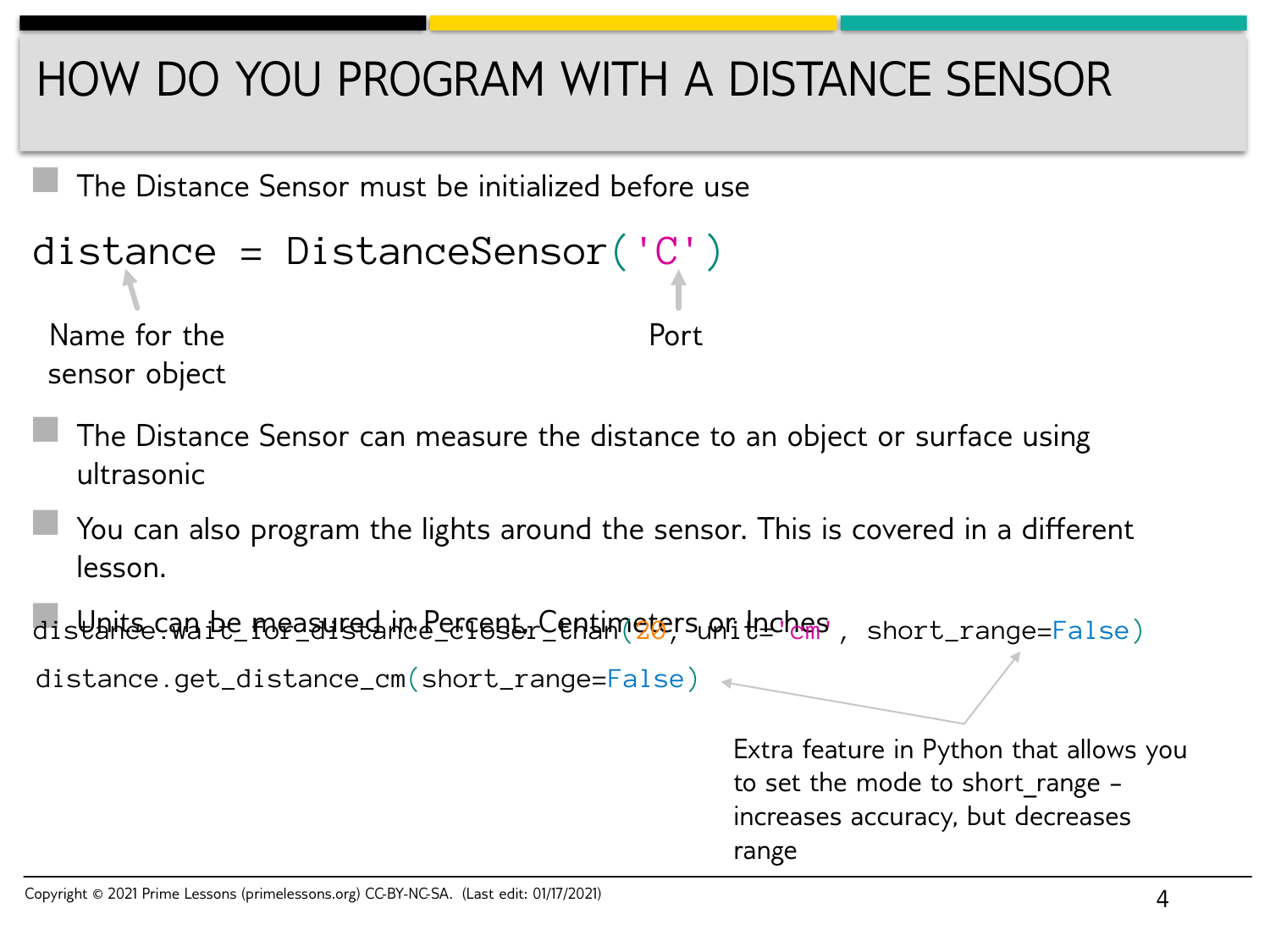

# How do you program with a distance Sensor
The Distance Sensor must be initialized before use
distance = DistanceSensor('C')

The Distance Sensor can measure the distance to an object or surface using ultrasonic
You can also program the lights around the sensor. This is covered in a different lesson.
Units can be measured in Percent, Centimeters or Inches
Name for the sensor object
Port
distance.wait_for_distance_closer_than(20, unit='cm', short_range=False)
distance.get_distance_cm(short_range=False)
Extra feature in Python that allows you to set the mode to short_range – increases accuracy, but decreases range
4
Copyright © 2021 Prime Lessons (primelessons.org) CC-BY-NC-SA.  (Last edit: 01/17/2021)